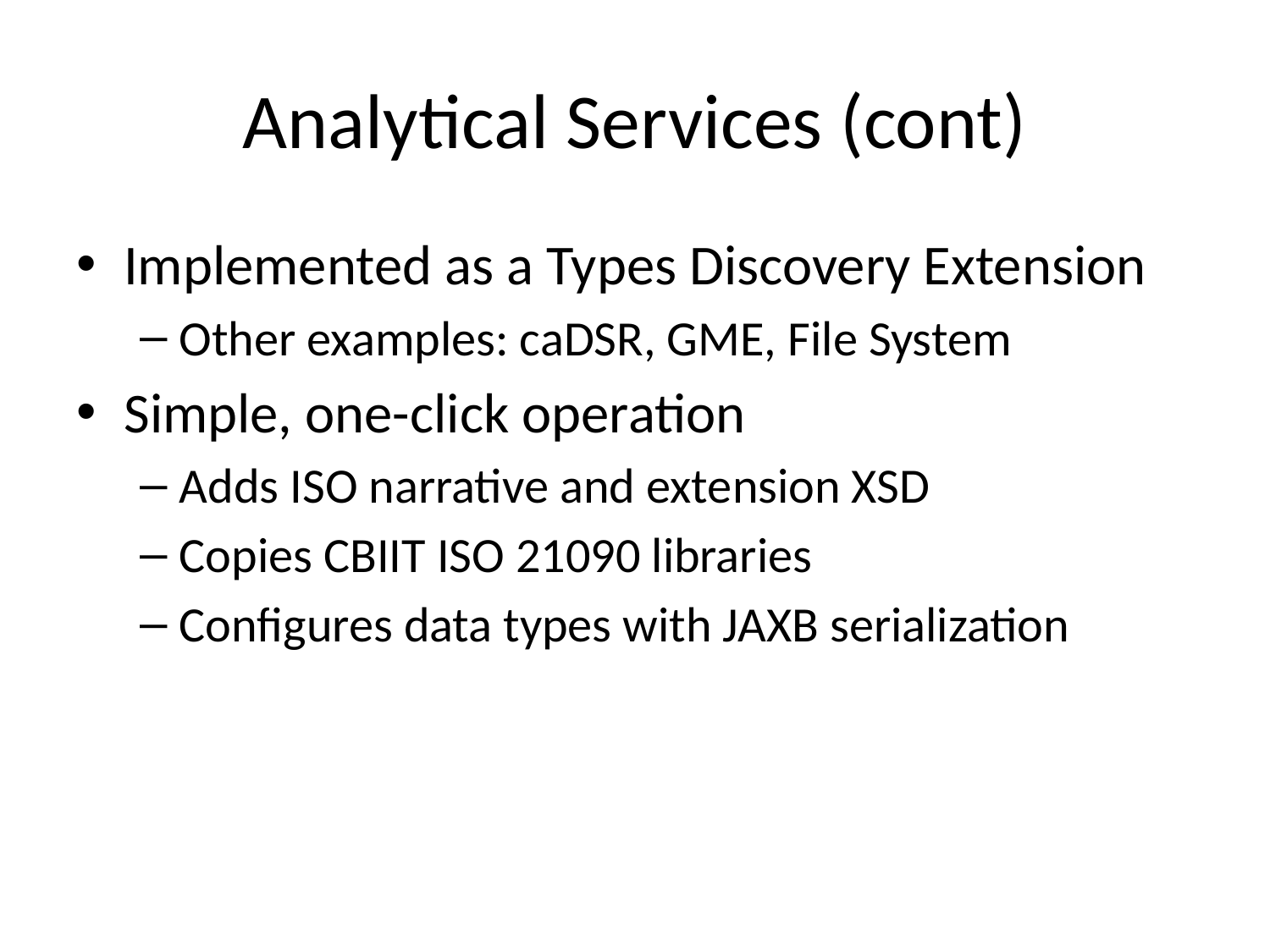

# Analytical Services (cont)
Implemented as a Types Discovery Extension
Other examples: caDSR, GME, File System
Simple, one-click operation
Adds ISO narrative and extension XSD
Copies CBIIT ISO 21090 libraries
Configures data types with JAXB serialization